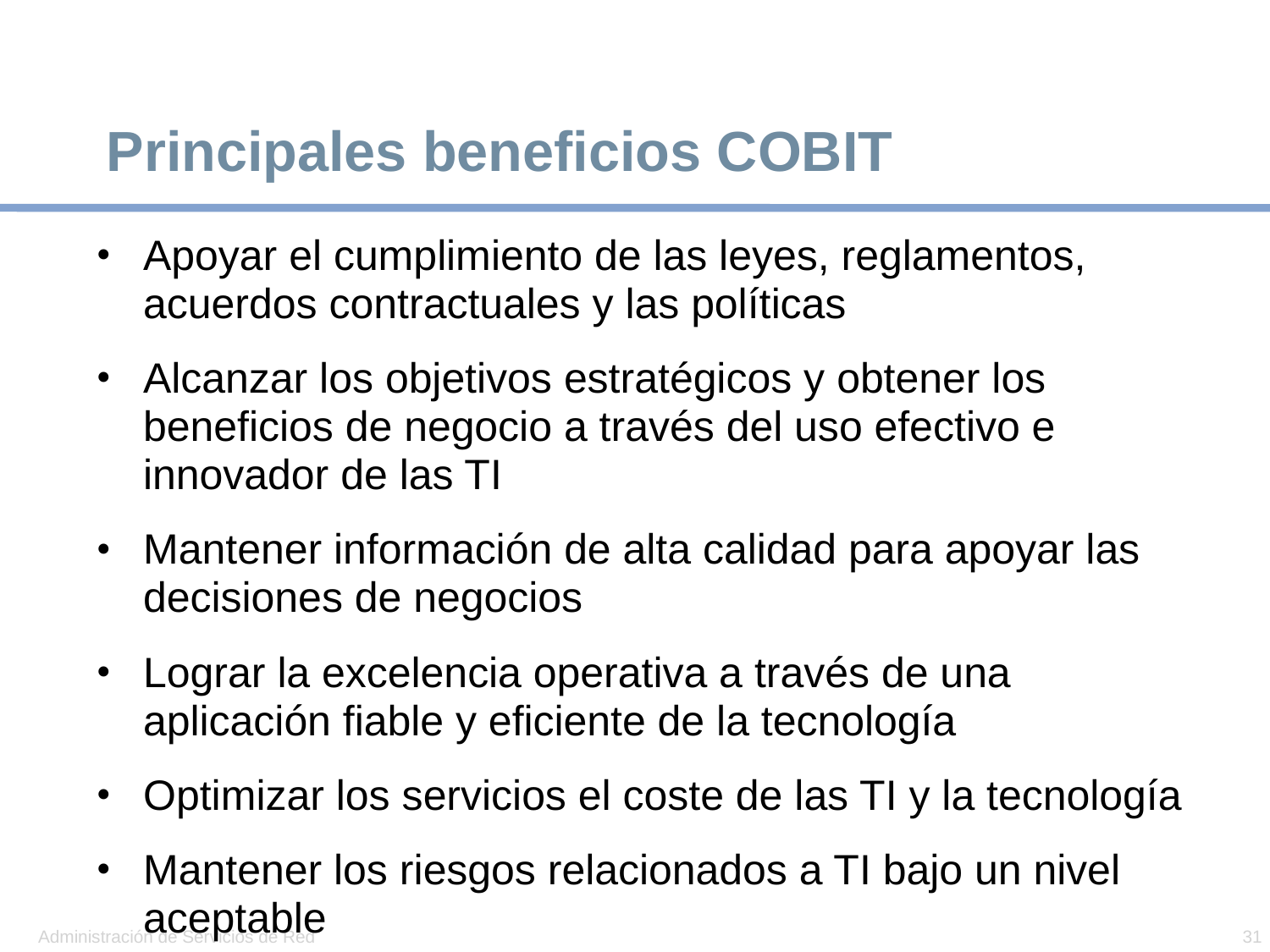

# Principales beneficios COBIT
Apoyar el cumplimiento de las leyes, reglamentos, acuerdos contractuales y las políticas
Alcanzar los objetivos estratégicos y obtener los beneficios de negocio a través del uso efectivo e innovador de las TI
Mantener información de alta calidad para apoyar las decisiones de negocios
Lograr la excelencia operativa a través de una aplicación fiable y eficiente de la tecnología
Optimizar los servicios el coste de las TI y la tecnología
Mantener los riesgos relacionados a TI bajo un nivel aceptable